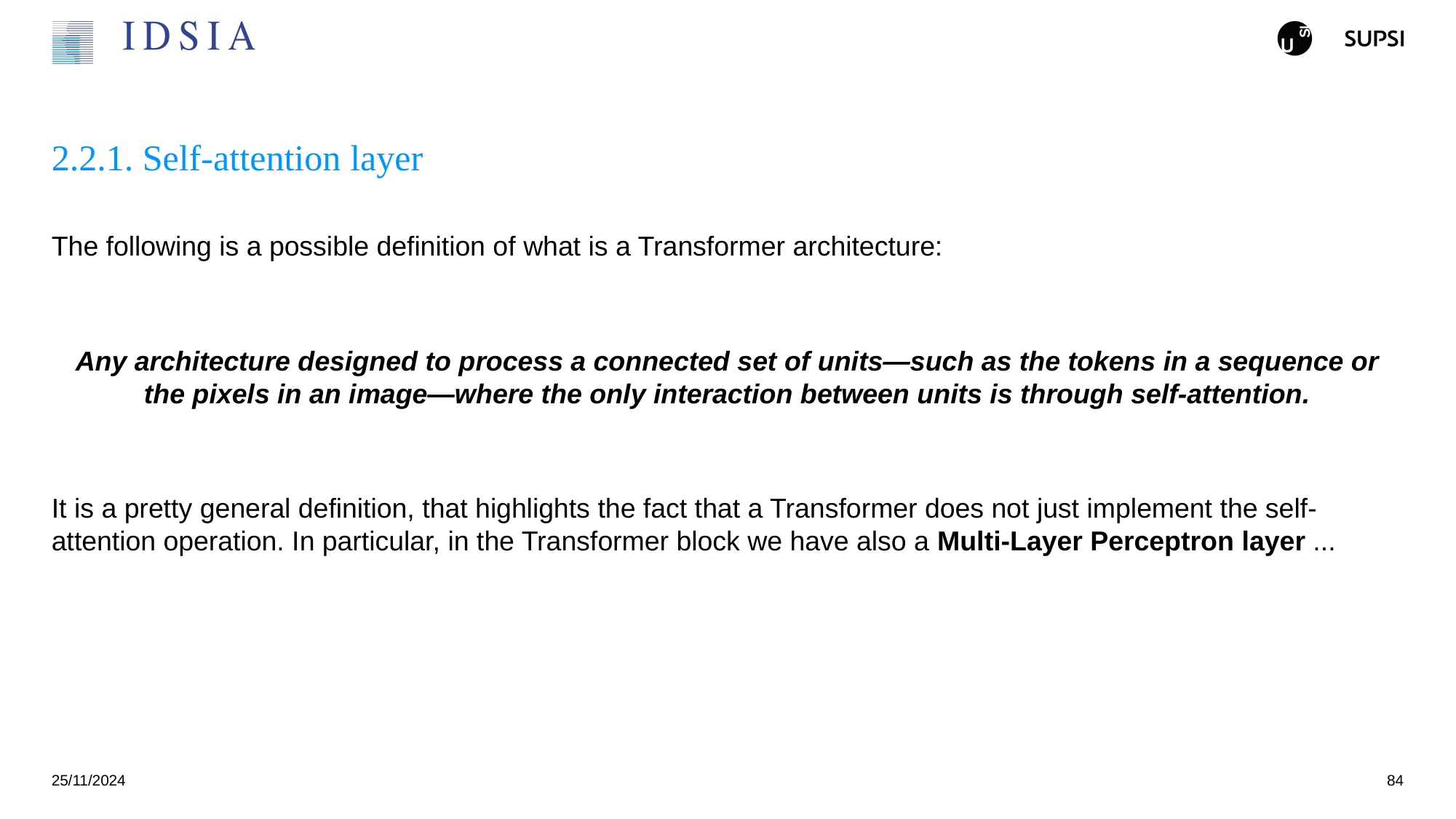

# 2.2.1. Self-attention layer
The following is a possible definition of what is a Transformer architecture:

Any architecture designed to process a connected set of units—such as the tokens in a sequence or the pixels in an image—where the only interaction between units is through self-attention.

It is a pretty general definition, that highlights the fact that a Transformer does not just implement the self-attention operation. In particular, in the Transformer block we have also a Multi-Layer Perceptron layer ...
25/11/2024
84